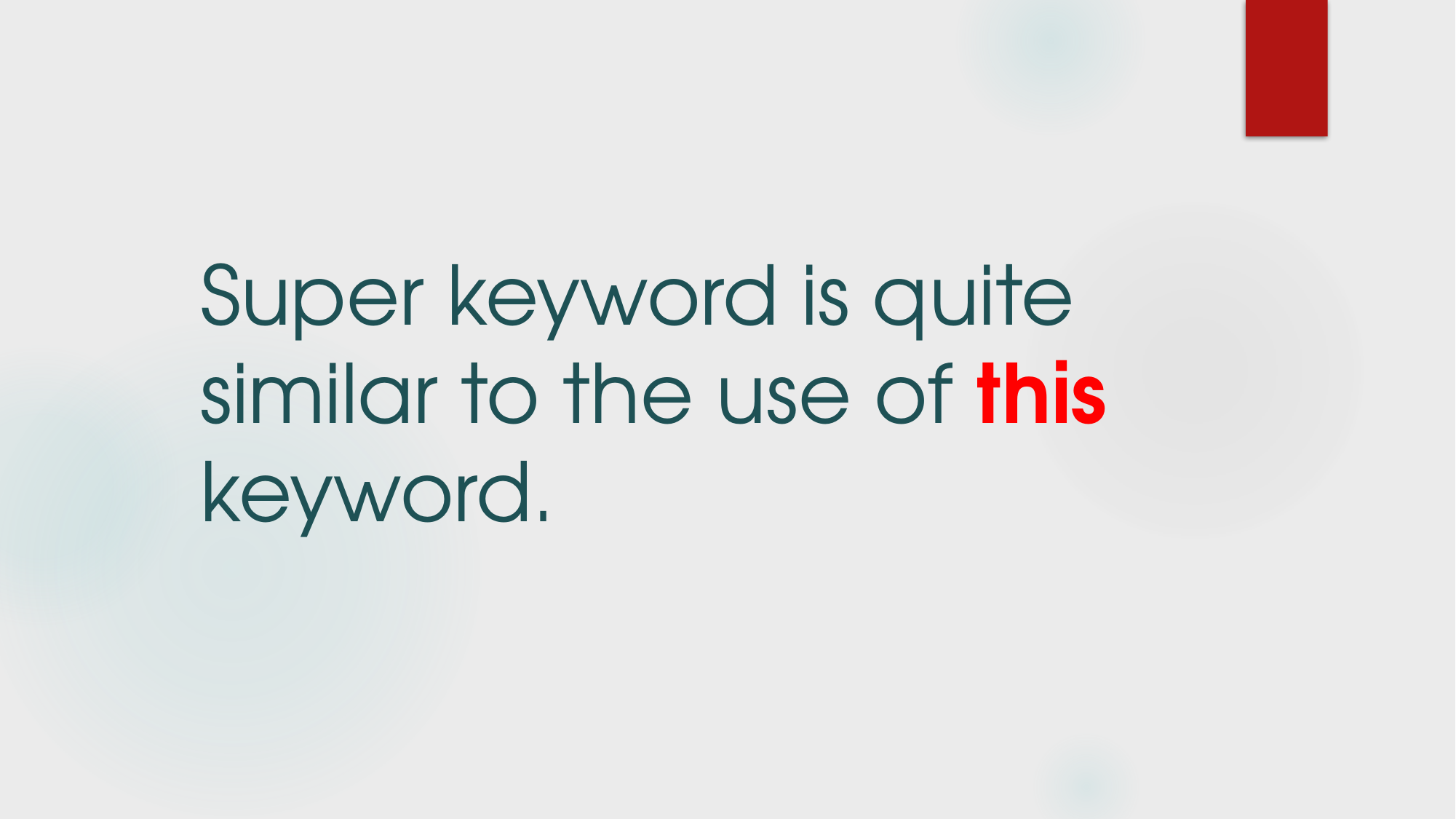

# Super keyword is quite similar to the use of this keyword.